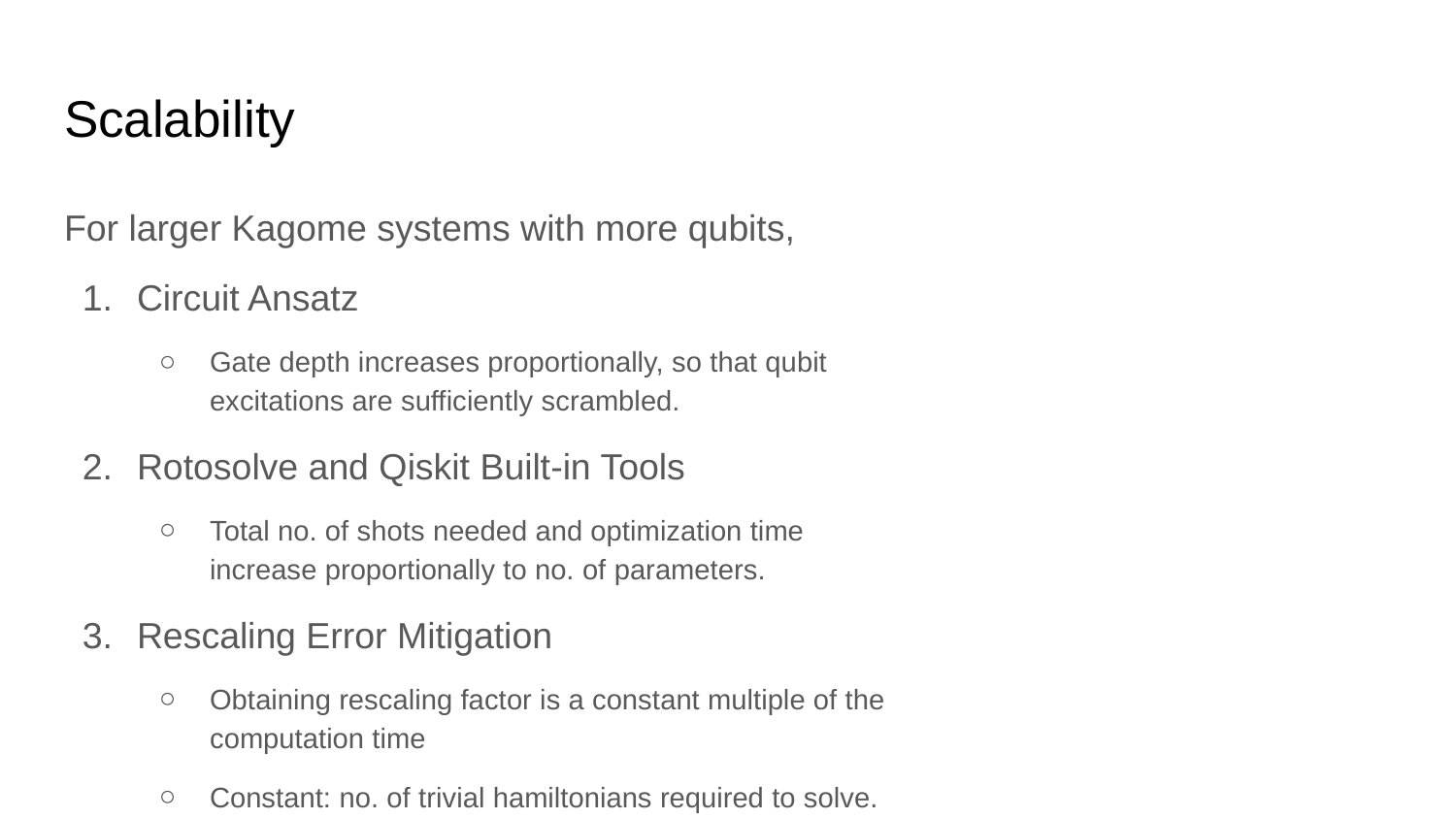

# Scalability
For larger Kagome systems with more qubits,
Circuit Ansatz
Gate depth increases proportionally, so that qubit excitations are sufficiently scrambled.
Rotosolve and Qiskit Built-in Tools
Total no. of shots needed and optimization time increase proportionally to no. of parameters.
Rescaling Error Mitigation
Obtaining rescaling factor is a constant multiple of the computation time
Constant: no. of trivial hamiltonians required to solve.